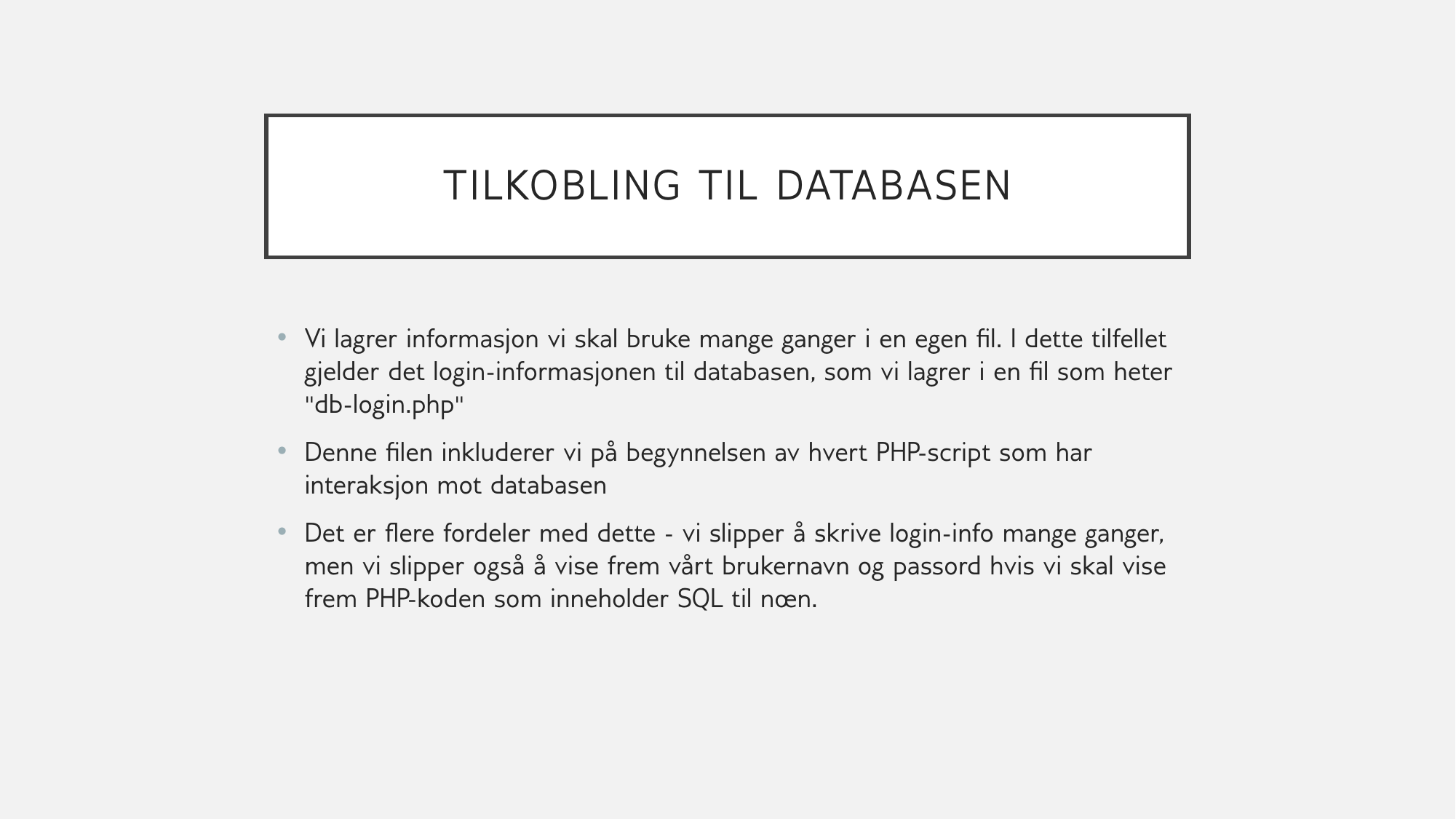

# TILKOBLING TIL DATABASEN
Vi lagrer informasjon vi skal bruke mange ganger i en egen fil. I dette tilfellet gjelder det login-informasjonen til databasen, som vi lagrer i en fil som heter "db-login.php"
Denne filen inkluderer vi på begynnelsen av hvert PHP-script som har interaksjon mot databasen
Det er flere fordeler med dette - vi slipper å skrive login-info mange ganger, men vi slipper også å vise frem vårt brukernavn og passord hvis vi skal vise frem PHP-koden som inneholder SQL til noen.